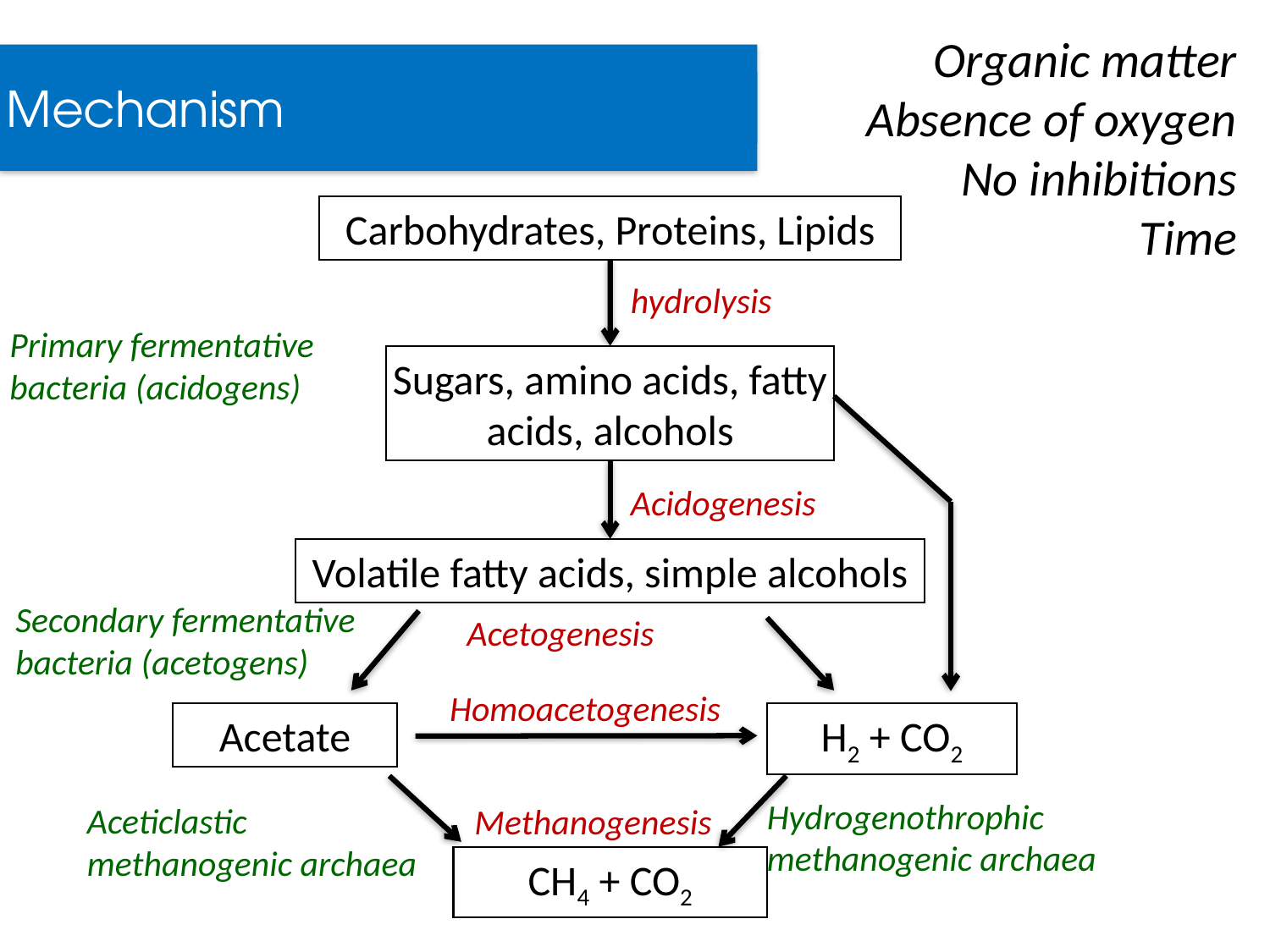

Organic matter
Absence of oxygen
No inhibitions
Time

Mechanism
Carbohydrates, Proteins, Lipids
hydrolysis
Primary fermentative bacteria (acidogens)
Sugars, amino acids, fatty acids, alcohols
Acidogenesis
Volatile fatty acids, simple alcohols
Secondary fermentative bacteria (acetogens)
Acetogenesis
Homoacetogenesis
Acetate
H2 + CO2
Hydrogenothrophic methanogenic archaea
Aceticlastic methanogenic archaea
Methanogenesis
CH4 + CO2